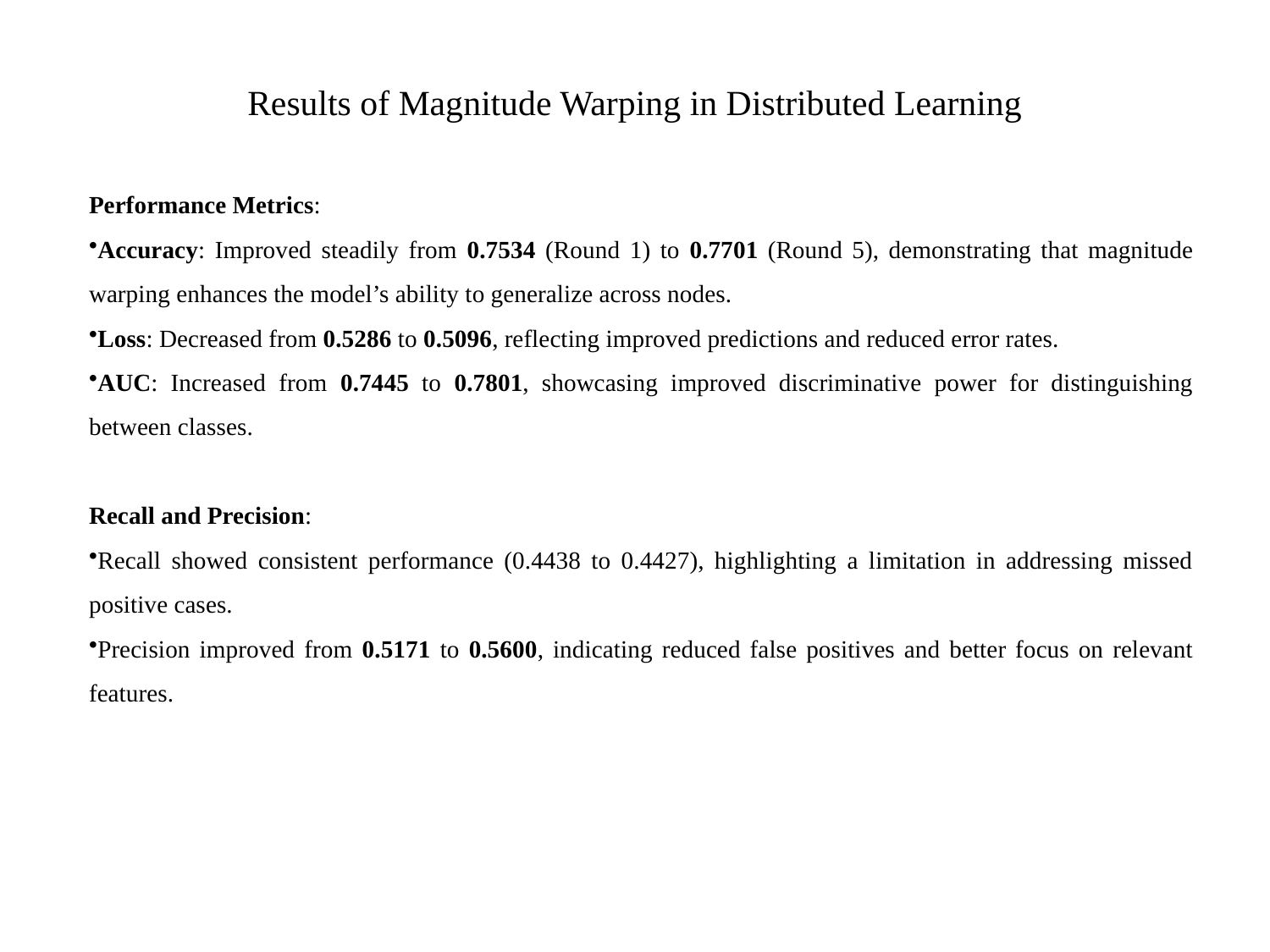

# Results of Magnitude Warping in Distributed Learning
Performance Metrics:
Accuracy: Improved steadily from 0.7534 (Round 1) to 0.7701 (Round 5), demonstrating that magnitude warping enhances the model’s ability to generalize across nodes.
Loss: Decreased from 0.5286 to 0.5096, reflecting improved predictions and reduced error rates.
AUC: Increased from 0.7445 to 0.7801, showcasing improved discriminative power for distinguishing between classes.

Recall and Precision:
Recall showed consistent performance (0.4438 to 0.4427), highlighting a limitation in addressing missed positive cases.
Precision improved from 0.5171 to 0.5600, indicating reduced false positives and better focus on relevant features.